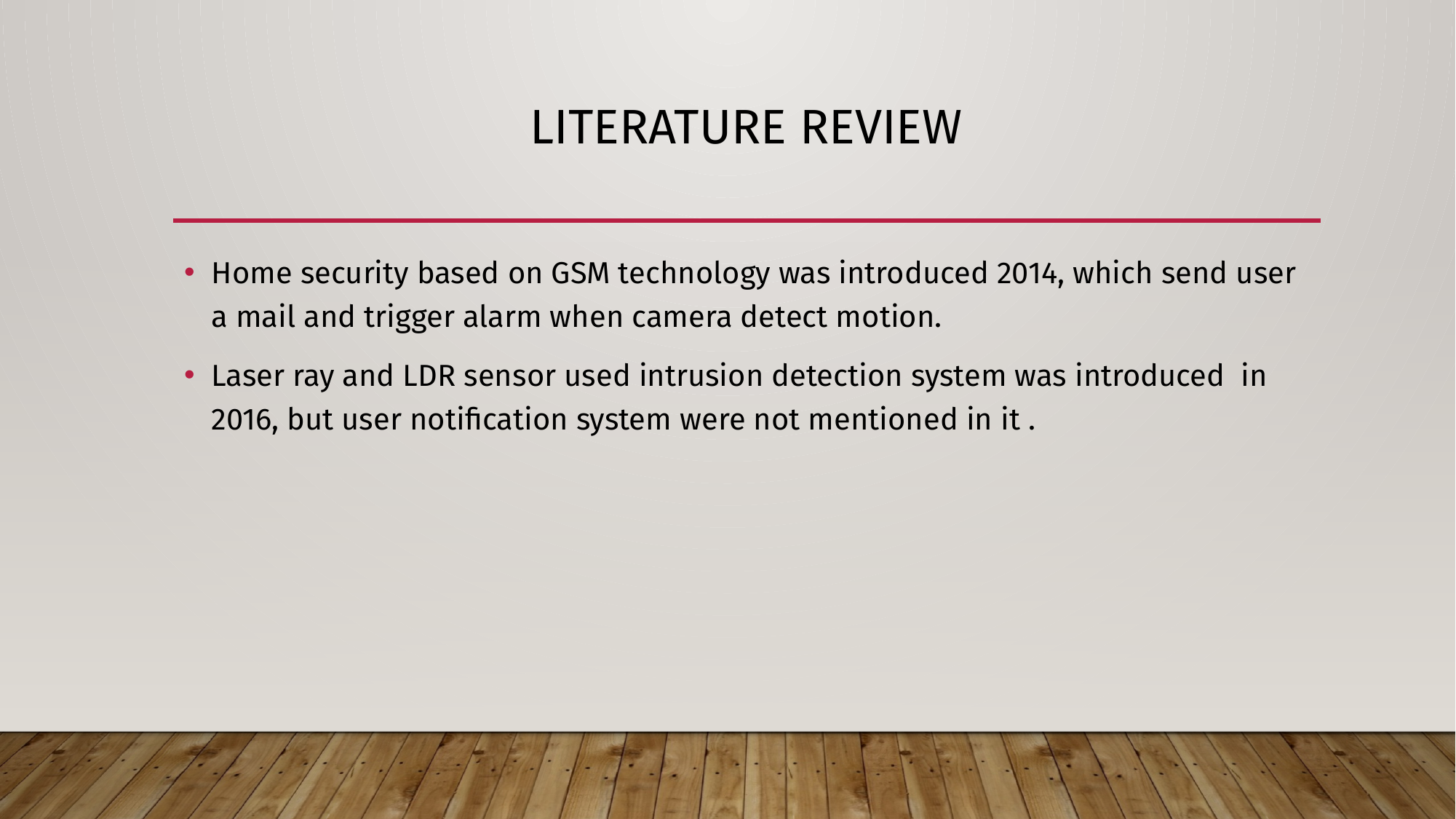

# Literature review
Home security based on GSM technology was introduced 2014, which send user a mail and trigger alarm when camera detect motion.
Laser ray and LDR sensor used intrusion detection system was introduced  in 2016, but user notification system were not mentioned in it .